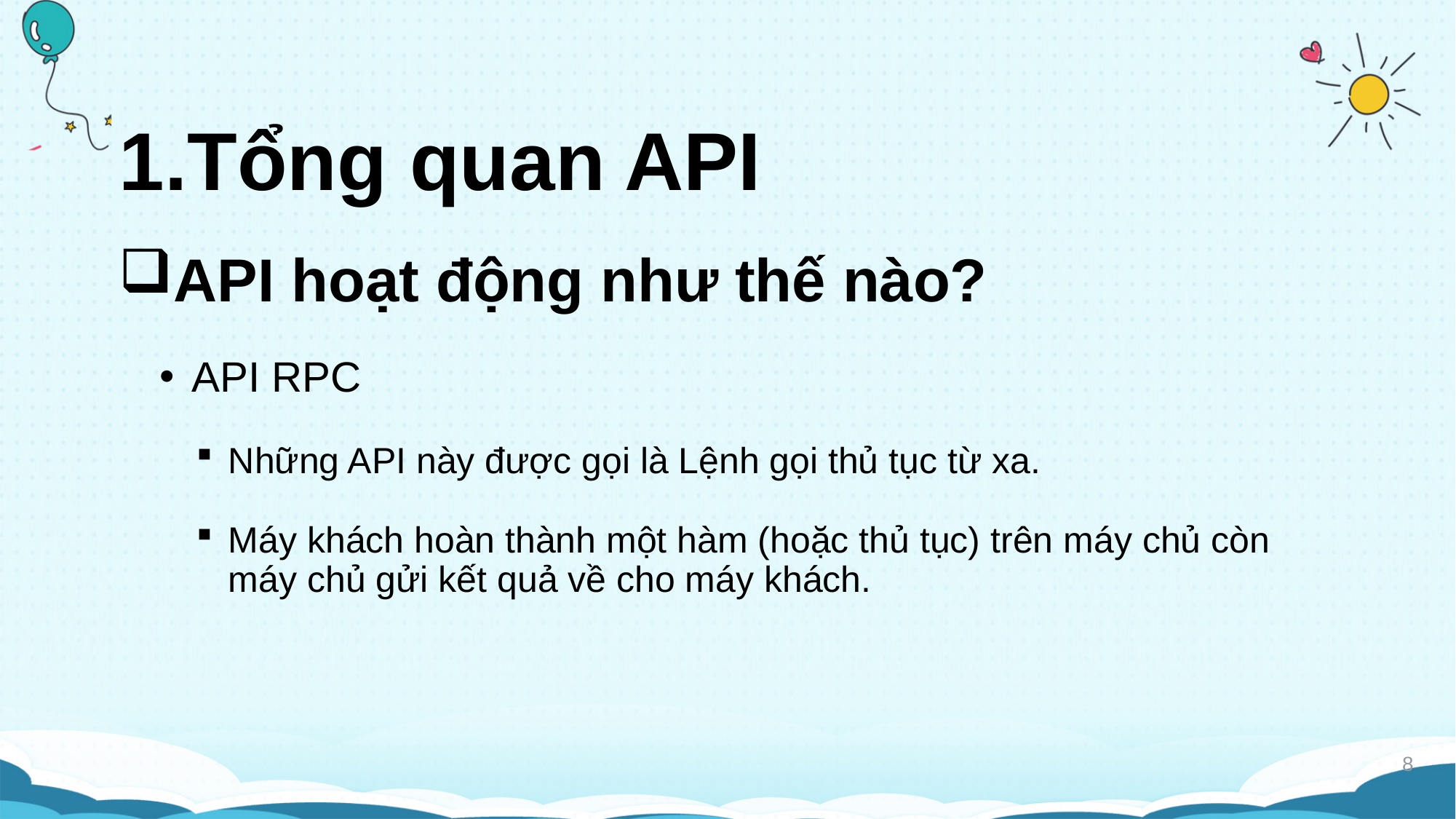

# 1.Tổng quan API
API hoạt động như thế nào?
API RPC
Những API này được gọi là Lệnh gọi thủ tục từ xa.
Máy khách hoàn thành một hàm (hoặc thủ tục) trên máy chủ còn máy chủ gửi kết quả về cho máy khách.
8